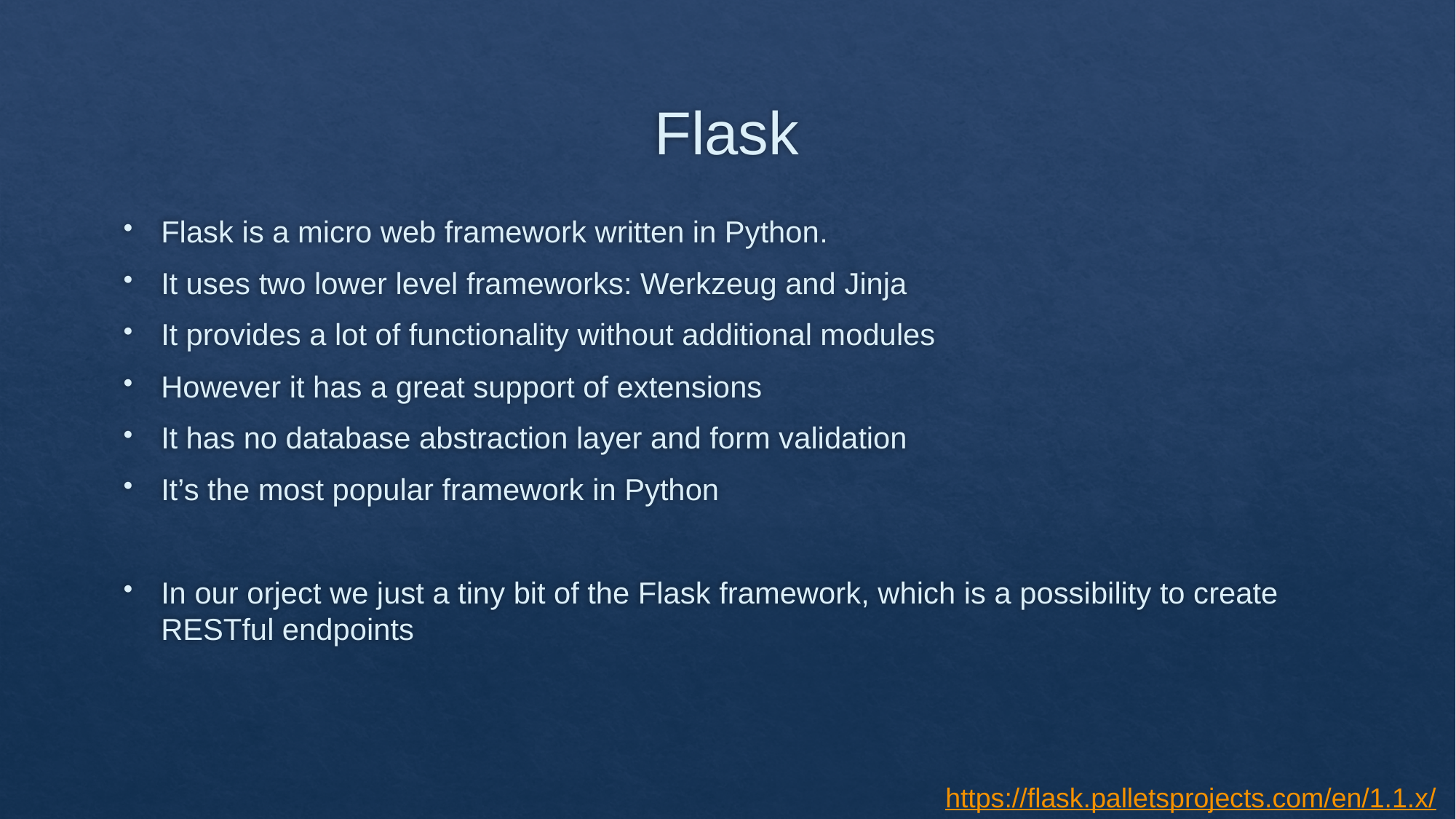

# Flask
Flask is a micro web framework written in Python.
It uses two lower level frameworks: Werkzeug and Jinja
It provides a lot of functionality without additional modules
However it has a great support of extensions
It has no database abstraction layer and form validation
It’s the most popular framework in Python

In our orject we just a tiny bit of the Flask framework, which is a possibility to create RESTful endpoints
https://flask.palletsprojects.com/en/1.1.x/